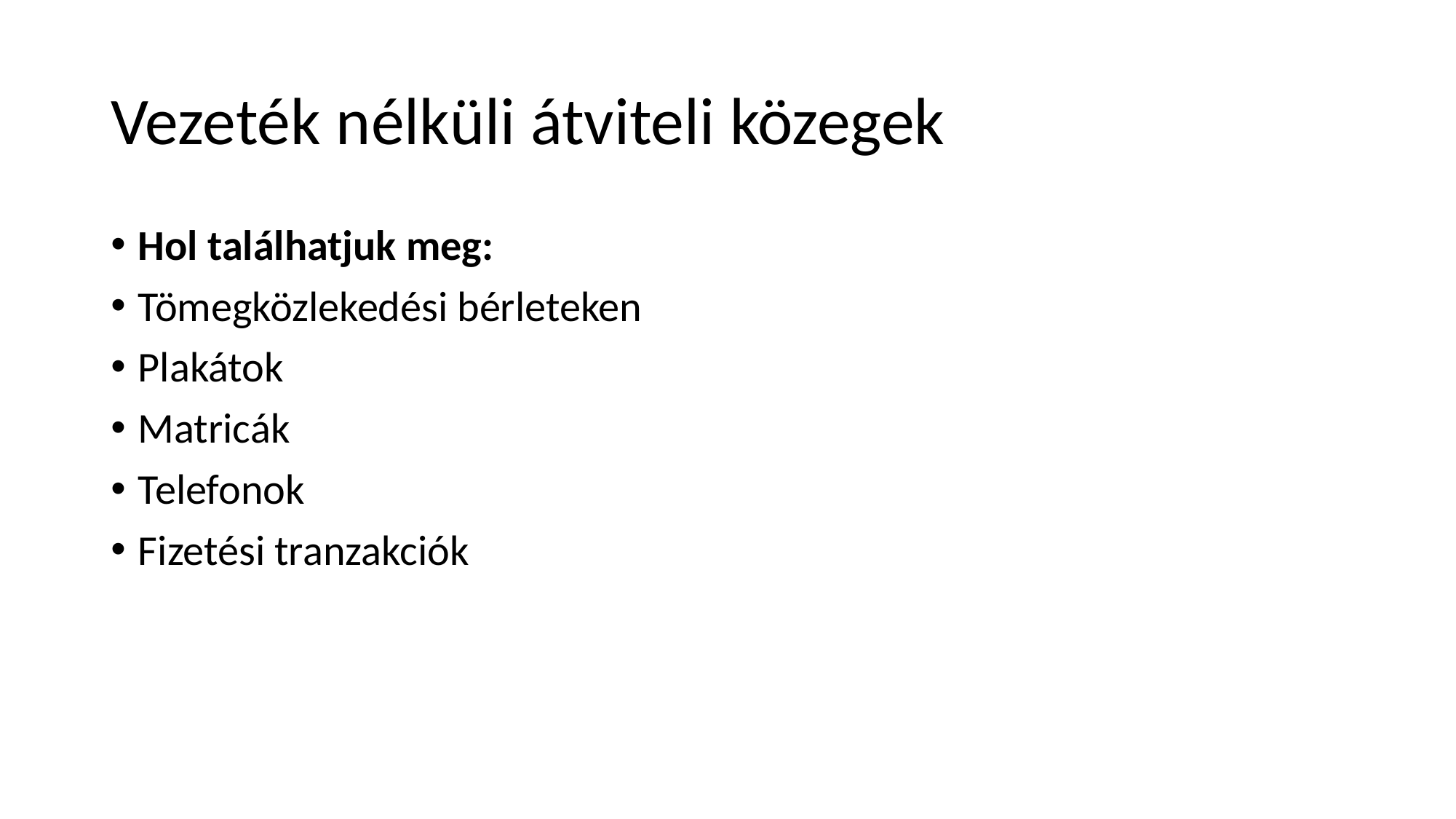

# Vezeték nélküli átviteli közegek
Hol találhatjuk meg:
Tömegközlekedési bérleteken
Plakátok
Matricák
Telefonok
Fizetési tranzakciók